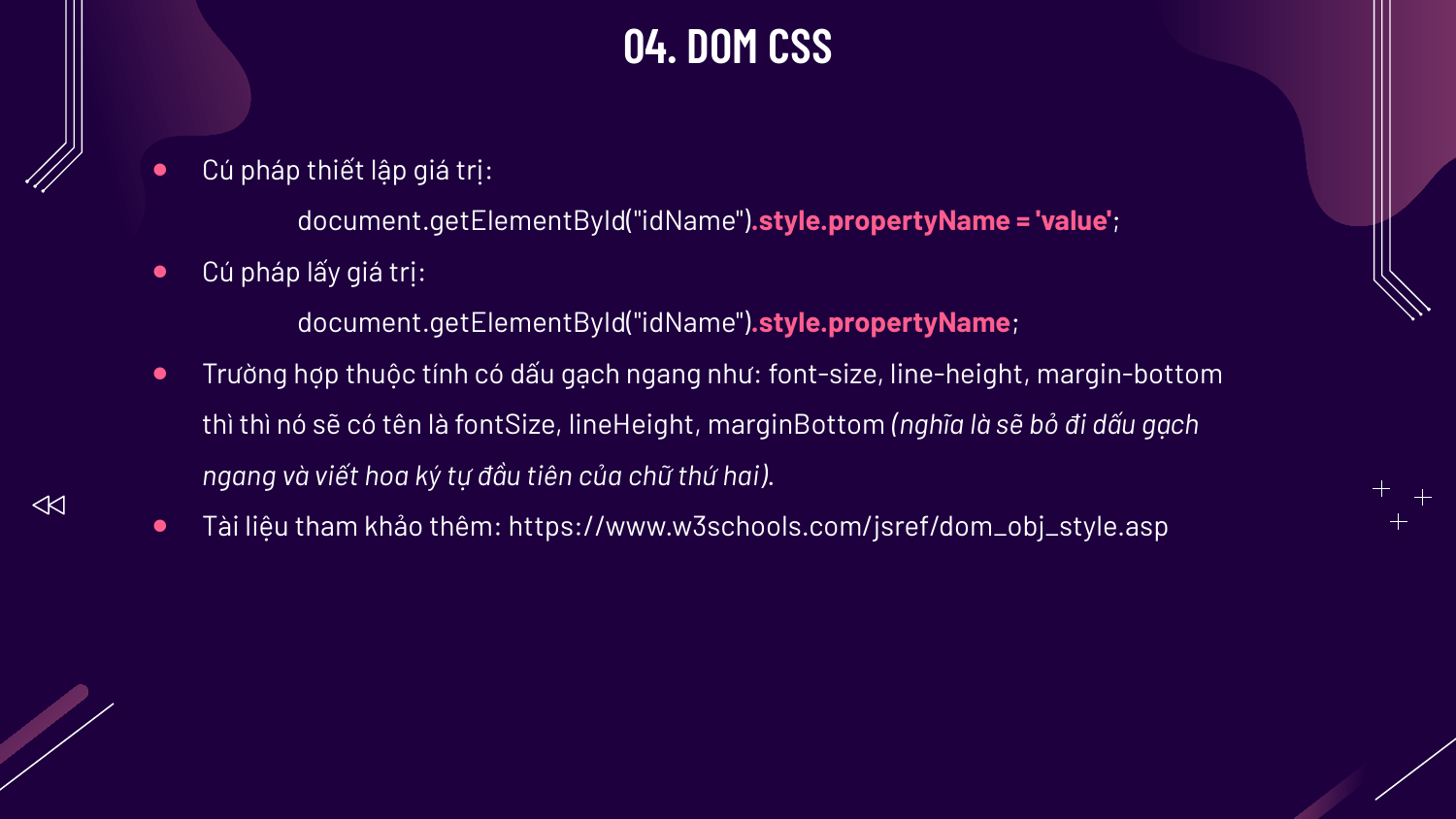

# 04. DOM CSS
Cú pháp thiết lập giá trị:
	document.getElementById("idName").style.propertyName = 'value';
Cú pháp lấy giá trị:
	document.getElementById("idName").style.propertyName;
Trường hợp thuộc tính có dấu gạch ngang như: font-size, line-height, margin-bottom thì thì nó sẽ có tên là fontSize, lineHeight, marginBottom (nghĩa là sẽ bỏ đi dấu gạch ngang và viết hoa ký tự đầu tiên của chữ thứ hai).
Tài liệu tham khảo thêm: https://www.w3schools.com/jsref/dom_obj_style.asp